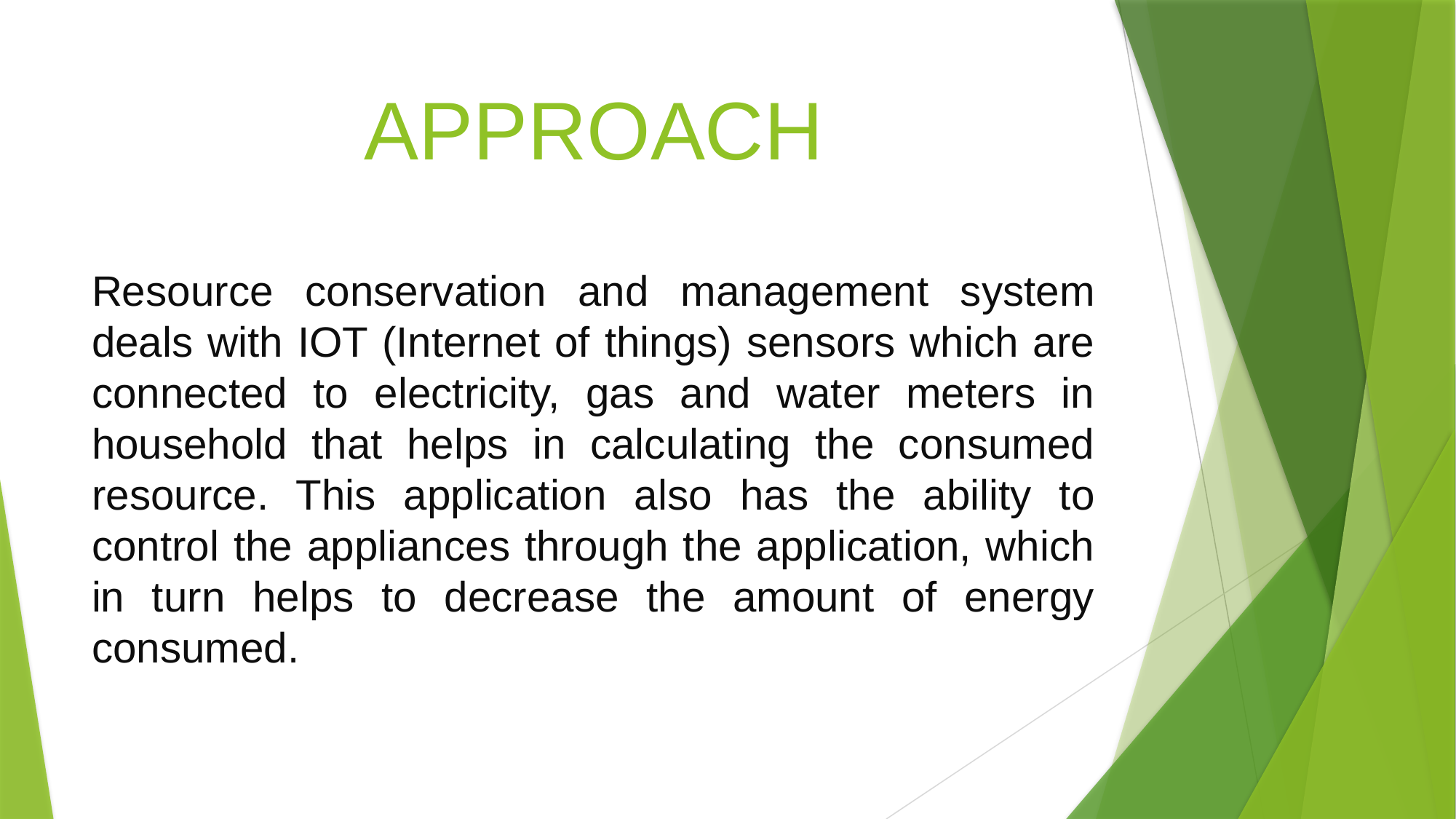

# APPROACH
Resource conservation and management system deals with IOT (Internet of things) sensors which are connected to electricity, gas and water meters in household that helps in calculating the consumed resource. This application also has the ability to control the appliances through the application, which in turn helps to decrease the amount of energy consumed.